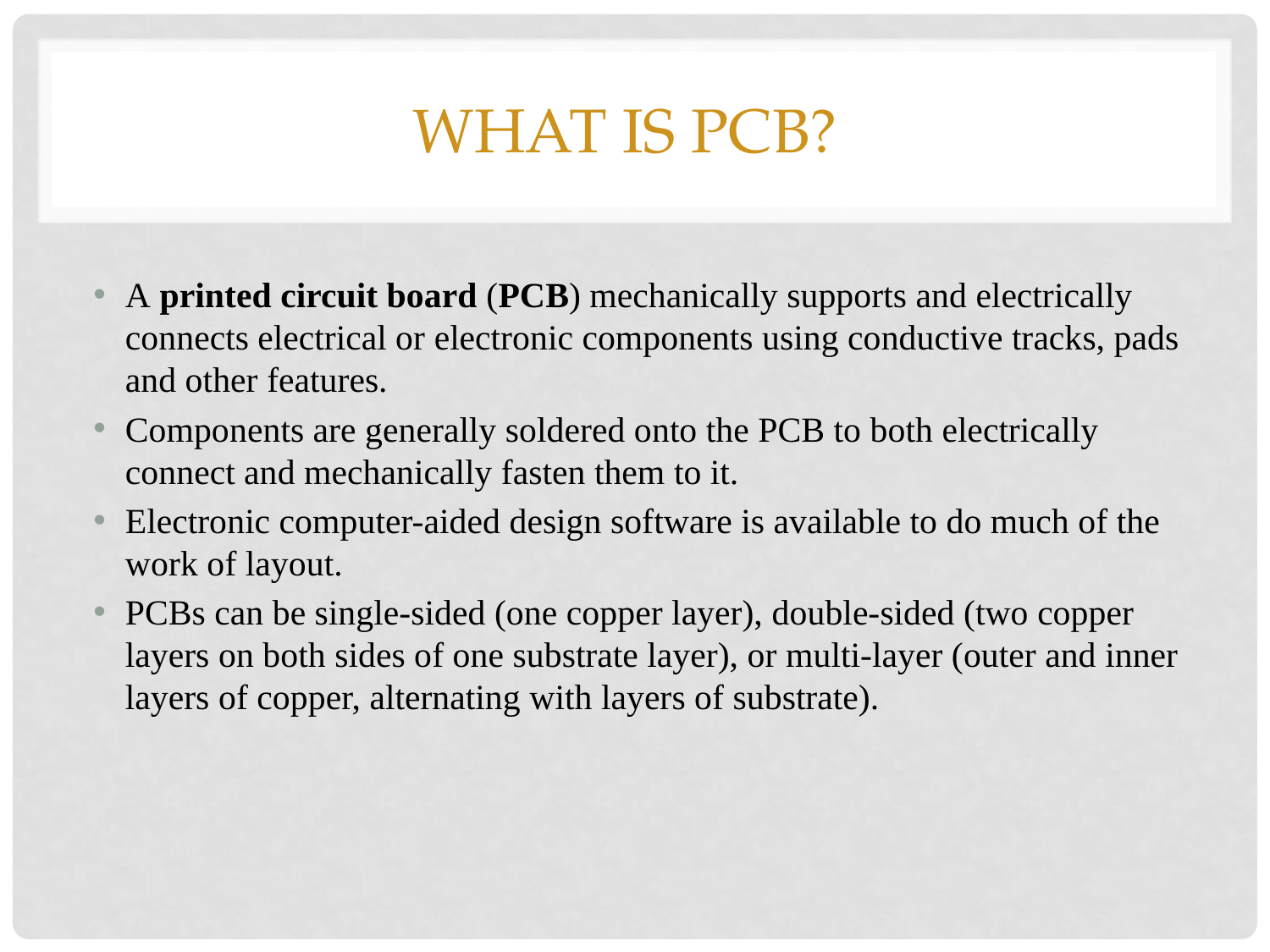

# What is pcb?
A printed circuit board (PCB) mechanically supports and electrically connects electrical or electronic components using conductive tracks, pads and other features.
Components are generally soldered onto the PCB to both electrically connect and mechanically fasten them to it.
Electronic computer-aided design software is available to do much of the work of layout.
PCBs can be single-sided (one copper layer), double-sided (two copper layers on both sides of one substrate layer), or multi-layer (outer and inner layers of copper, alternating with layers of substrate).